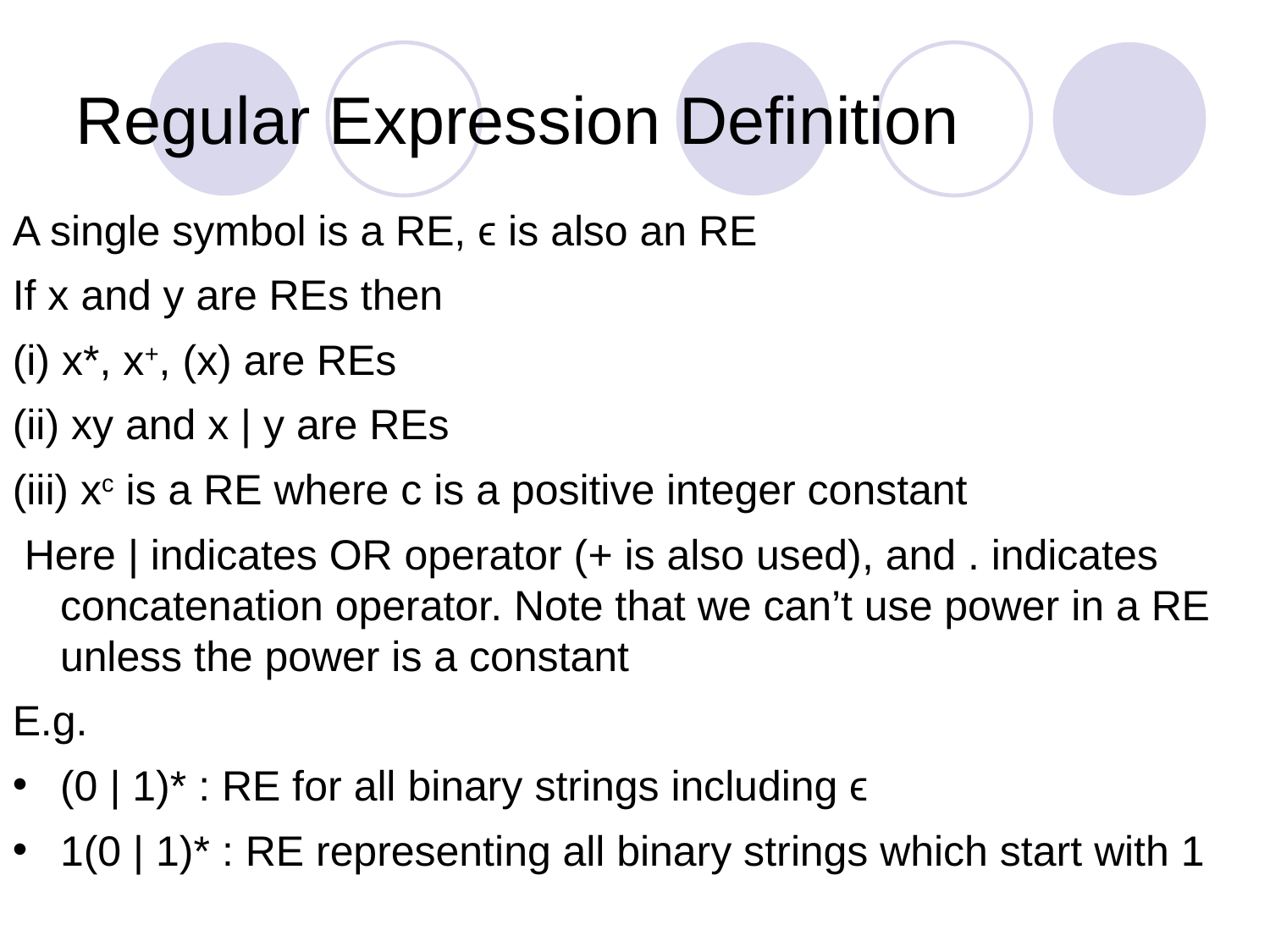

# Regular Expression Definition
A single symbol is a RE, ϵ is also an RE
If x and y are REs then
(i) x*, x+, (x) are REs
(ii) xy and x | y are REs
(iii) xc is a RE where c is a positive integer constant
 Here | indicates OR operator (+ is also used), and . indicates concatenation operator. Note that we can’t use power in a RE unless the power is a constant
E.g.
(0 | 1)* : RE for all binary strings including ϵ
1(0 | 1)* : RE representing all binary strings which start with 1